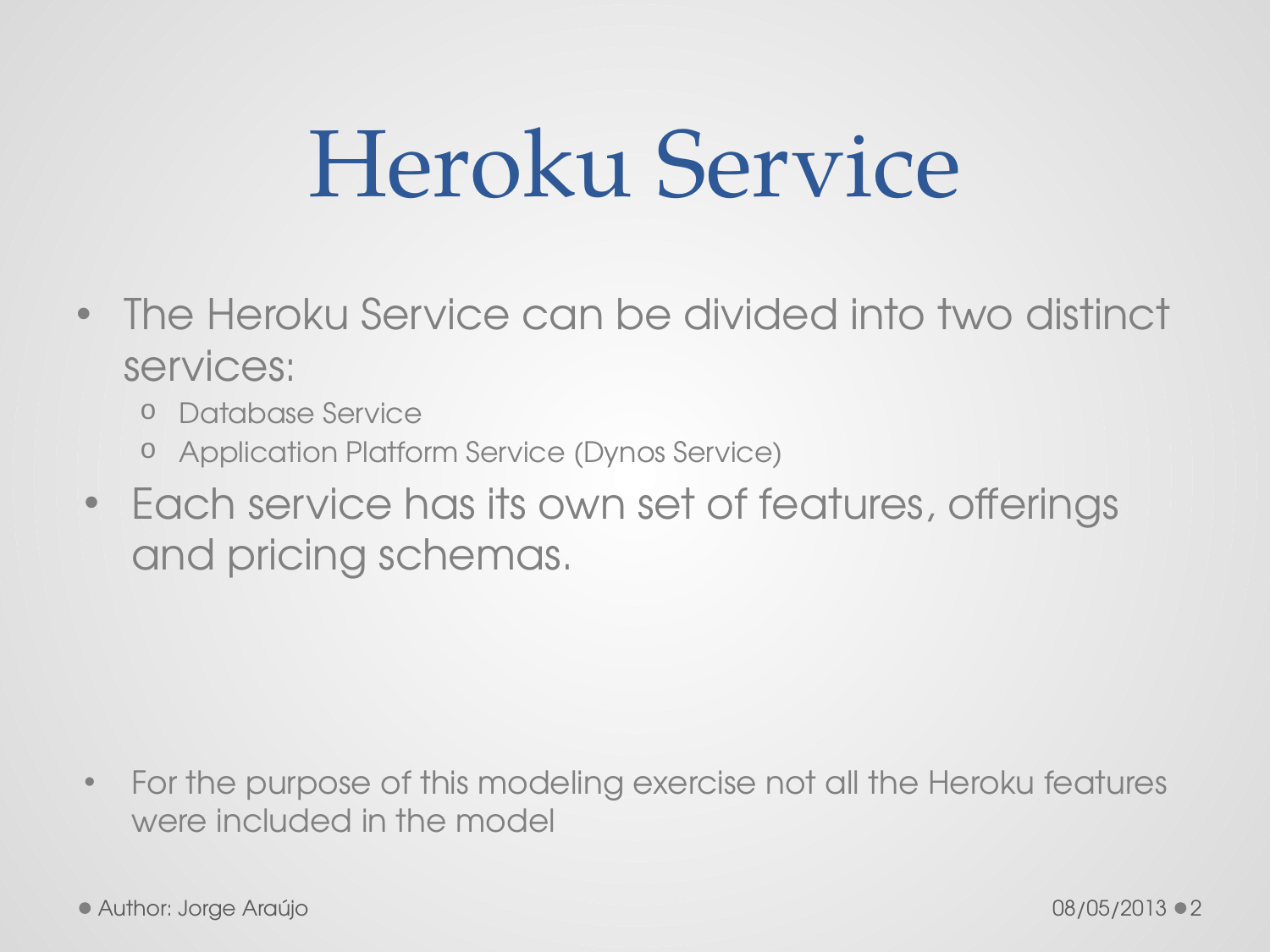

# Heroku Service

The Heroku Service can be divided into two distinct services:
Database Service
Application Platform Service (Dynos Service)
Each service has its own set of features, offerings and pricing schemas.

For the purpose of this modeling exercise not all the Heroku features were included in the model
Author: Jorge Araújo
08/05/2013
2